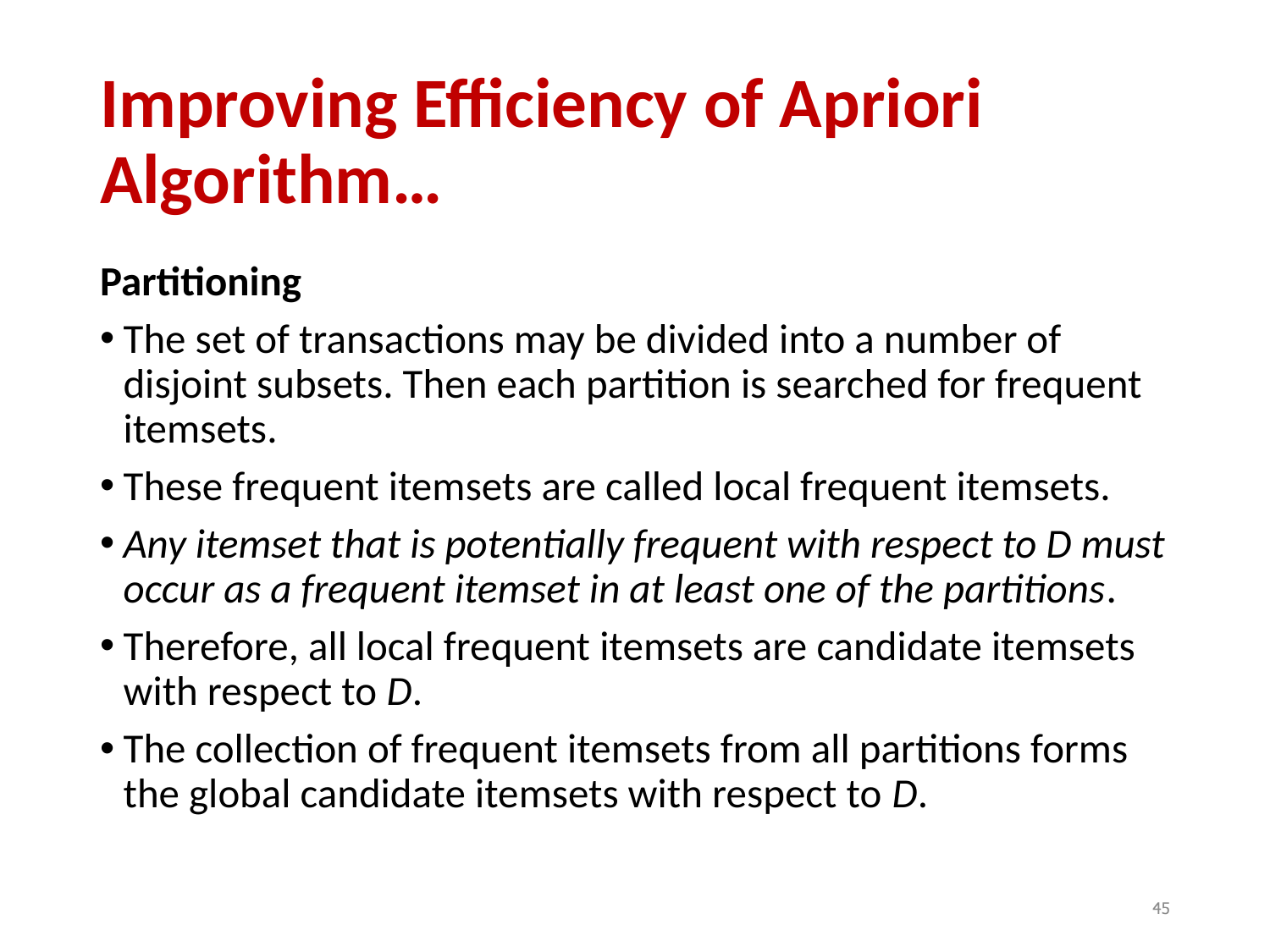

# Improving Efficiency of Apriori Algorithm…
Partitioning
The set of transactions may be divided into a number of disjoint subsets. Then each partition is searched for frequent itemsets.
These frequent itemsets are called local frequent itemsets.
Any itemset that is potentially frequent with respect to D must occur as a frequent itemset in at least one of the partitions.
Therefore, all local frequent itemsets are candidate itemsets with respect to D.
The collection of frequent itemsets from all partitions forms the global candidate itemsets with respect to D.

45